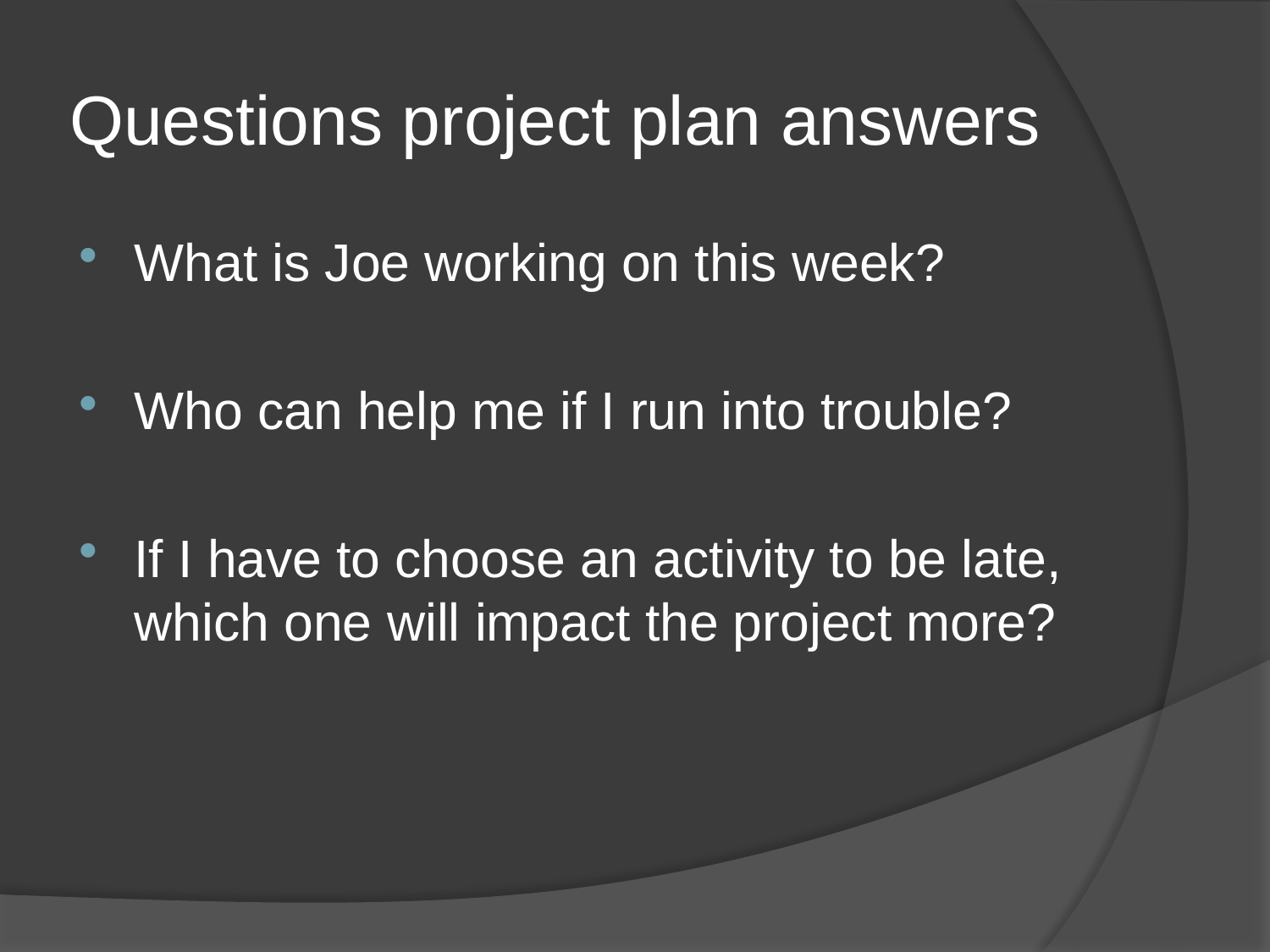

# Questions project plan answers
What is Joe working on this week?

Who can help me if I run into trouble?

If I have to choose an activity to be late, which one will impact the project more?